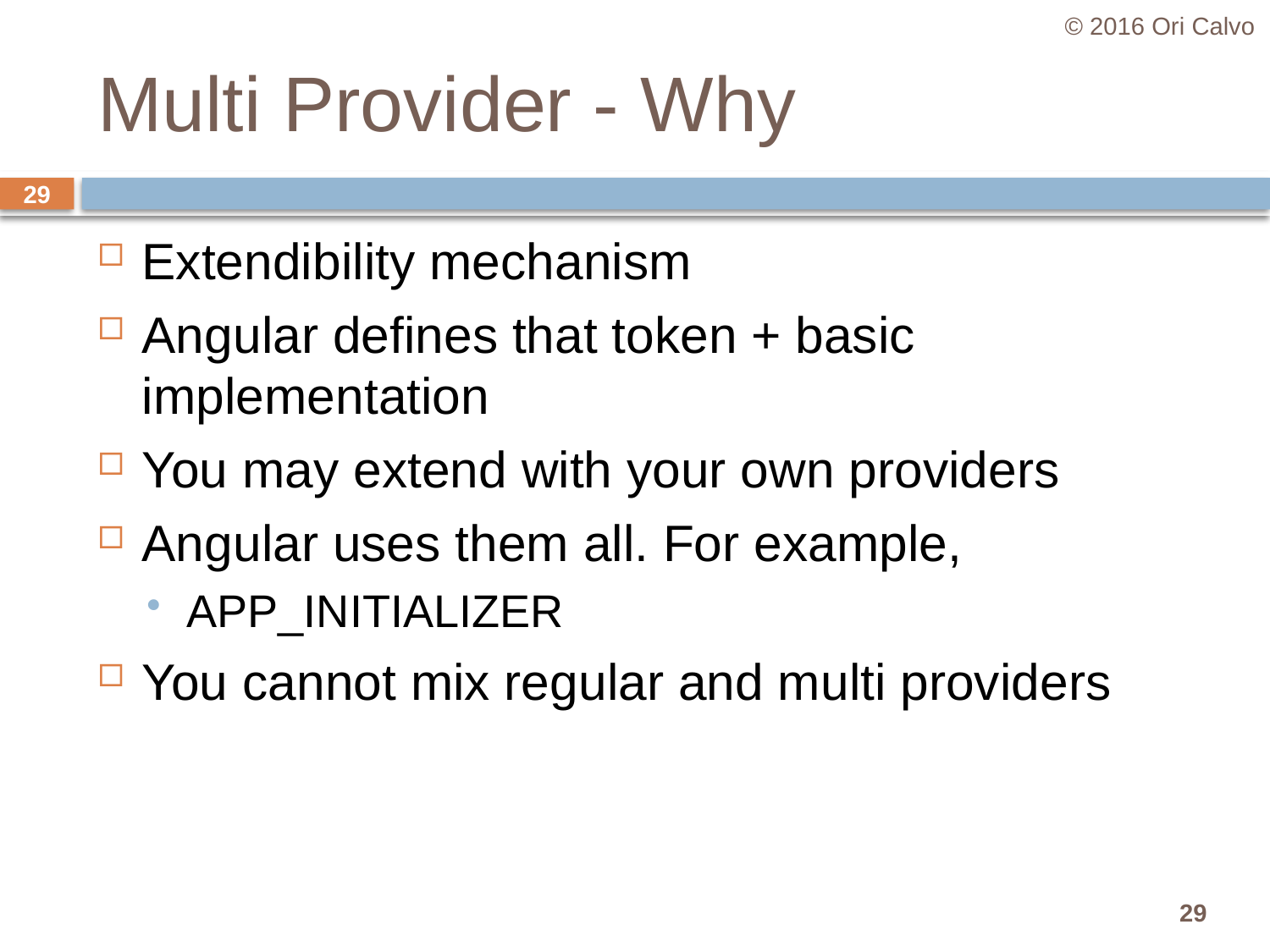

© 2016 Ori Calvo
# Multi Provider - Why
29
Extendibility mechanism
Angular defines that token + basic implementation
You may extend with your own providers
Angular uses them all. For example,
APP_INITIALIZER
You cannot mix regular and multi providers